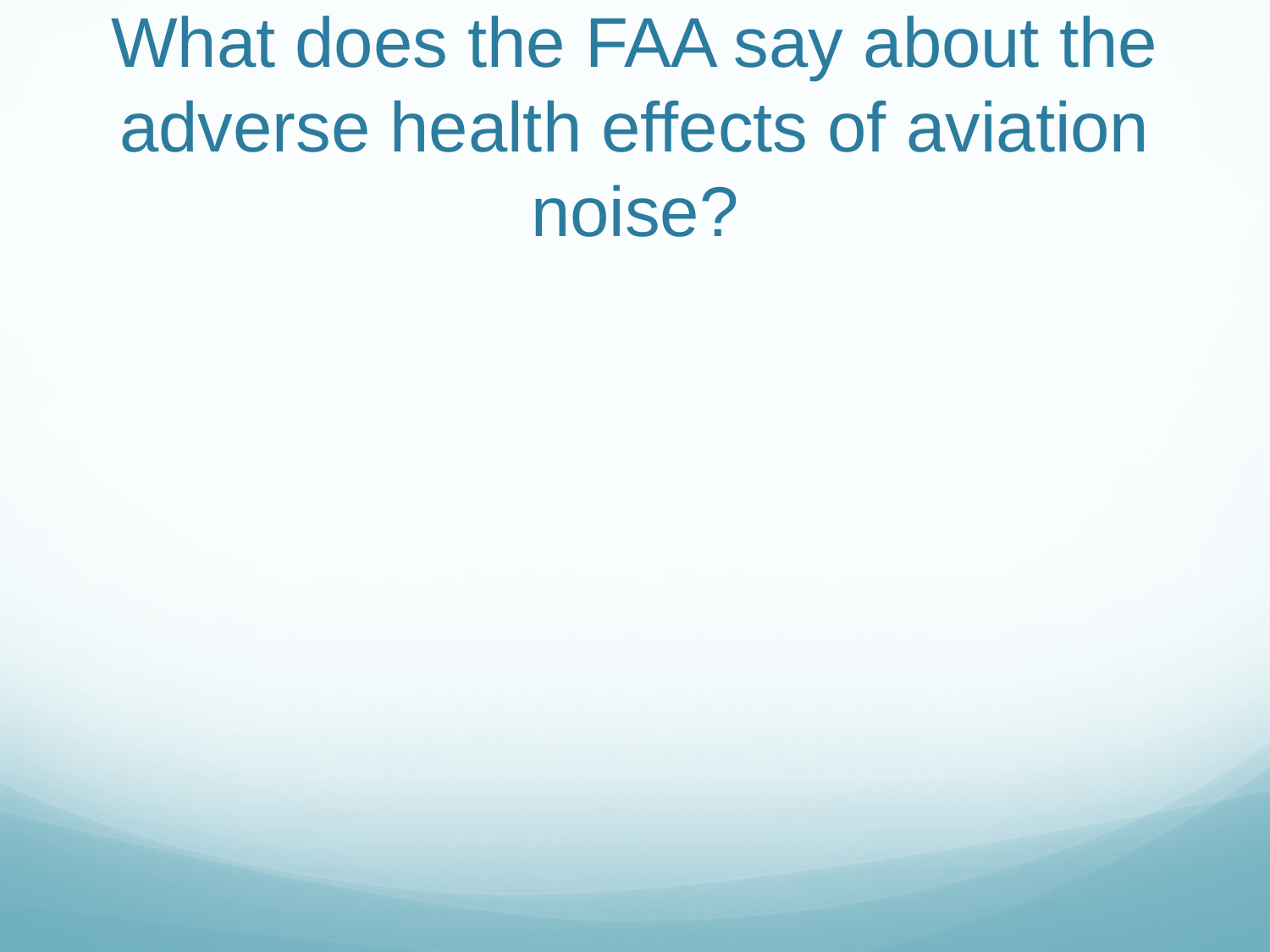

# What does the FAA say about the adverse health effects of aviation noise?